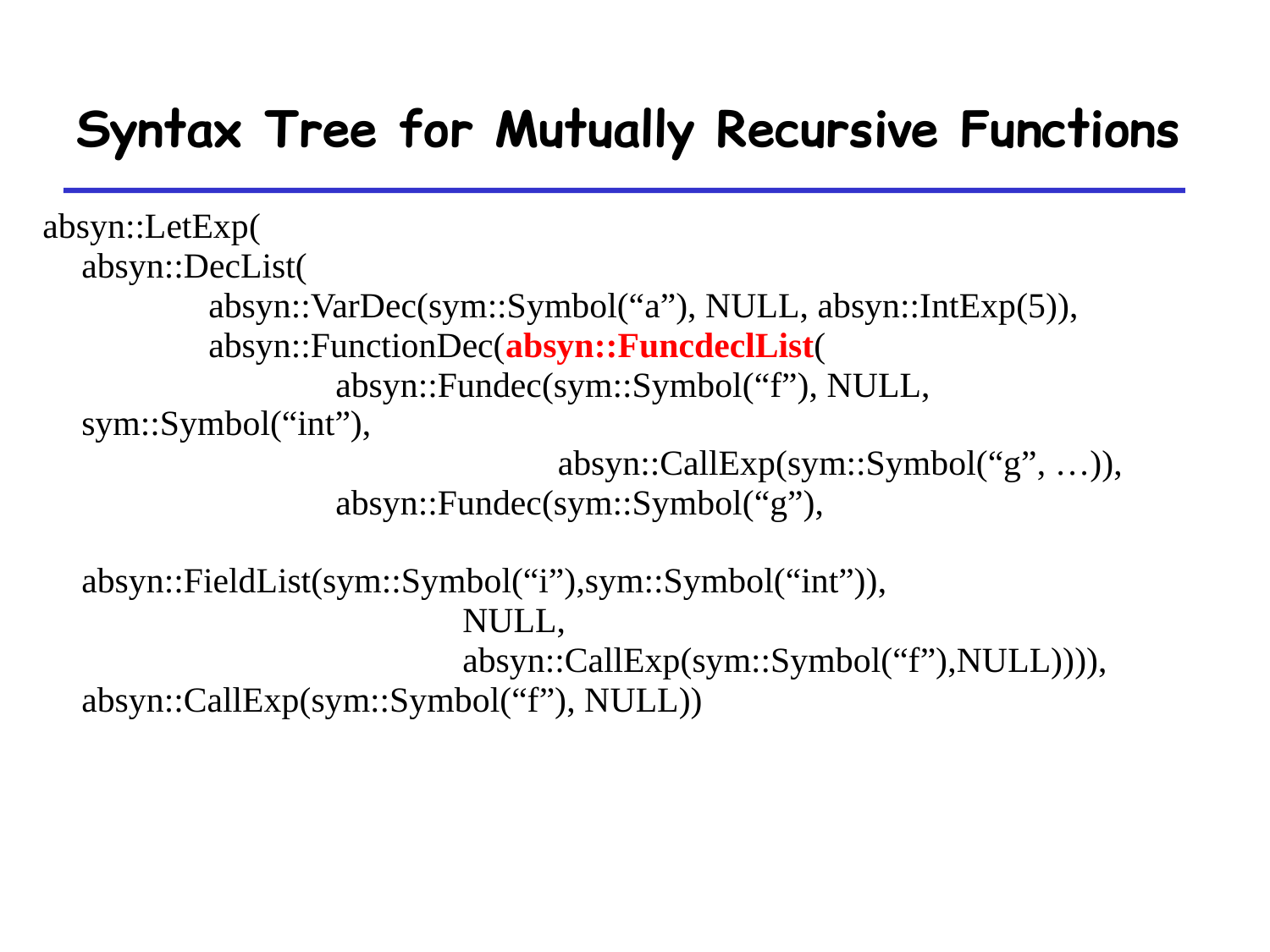

# Syntax Tree for Mutually Recursive Functions
 absyn::LetExp(
	absyn::DecList(
		absyn::VarDec(sym::Symbol(“a”), NULL, absyn::IntExp(5)),
		absyn::FunctionDec(absyn::FuncdeclList(
			absyn::Fundec(sym::Symbol(“f”), NULL, sym::Symbol(“int”),
			                         absyn::CallExp(sym::Symbol(“g”, …)),
			absyn::Fundec(sym::Symbol(“g”),
				absyn::FieldList(sym::Symbol(“i”),sym::Symbol(“int”)),
				NULL,
				absyn::CallExp(sym::Symbol(“f”),NULL)))),
	absyn::CallExp(sym::Symbol(“f”), NULL))

30